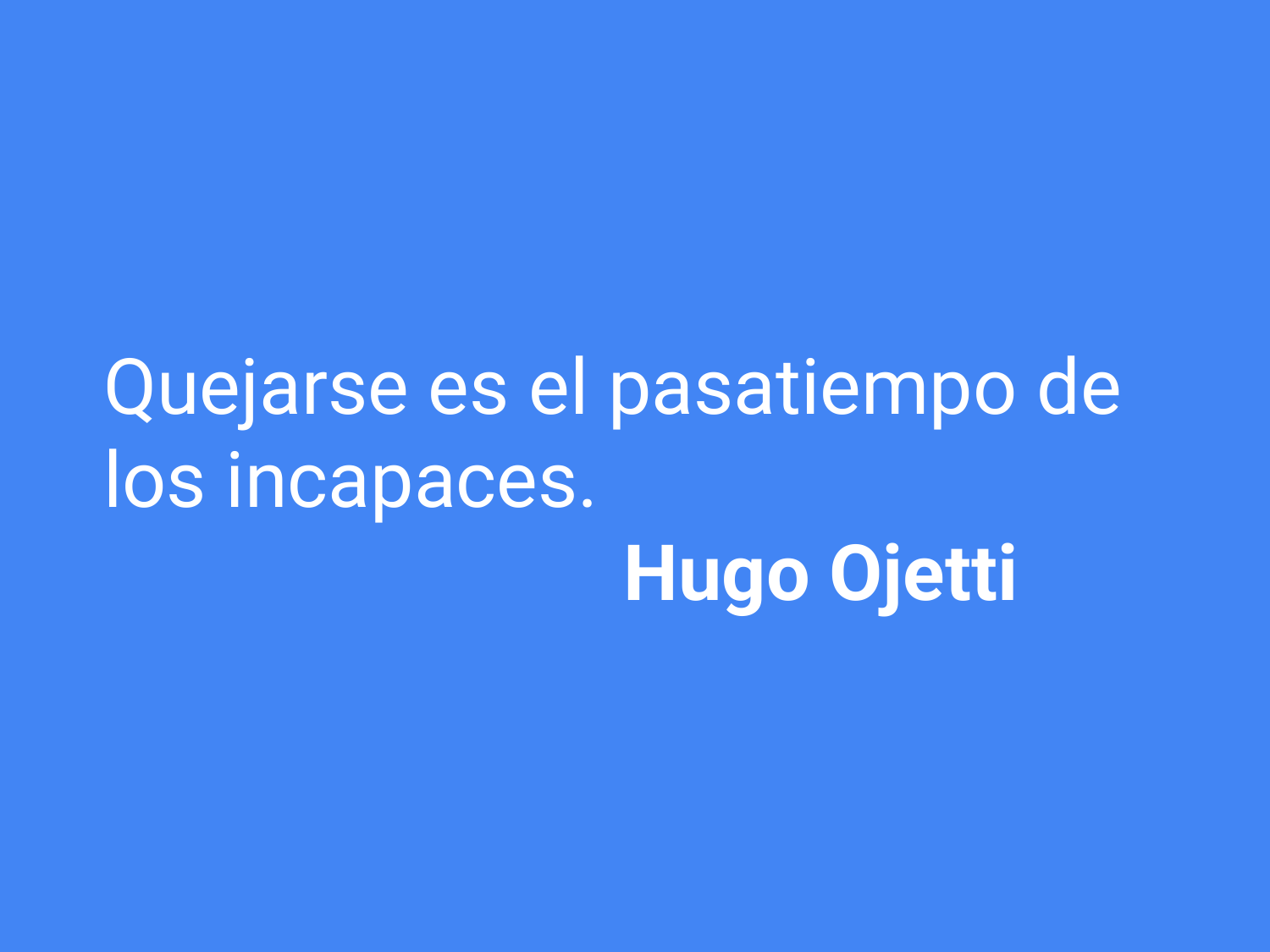

# Quejarse es el pasatiempo de los incapaces.
                           Hugo Ojetti